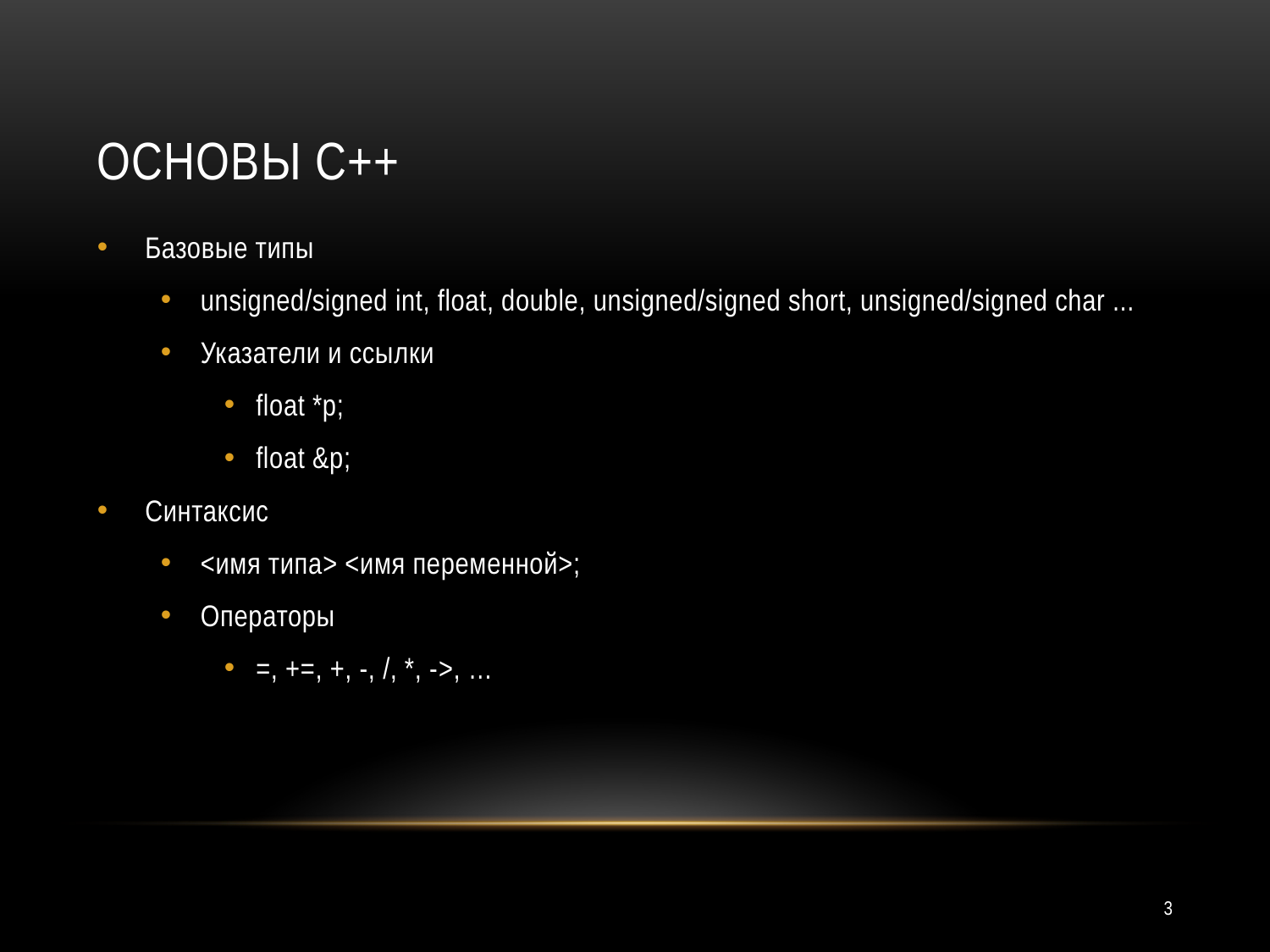

# Основы С++
Базовые типы
unsigned/signed int, float, double, unsigned/signed short, unsigned/signed char ...
Указатели и ссылки
float *p;
float &p;
Синтаксис
<имя типа> <имя переменной>;
Операторы
=, +=, +, -, /, *, ->, …

3